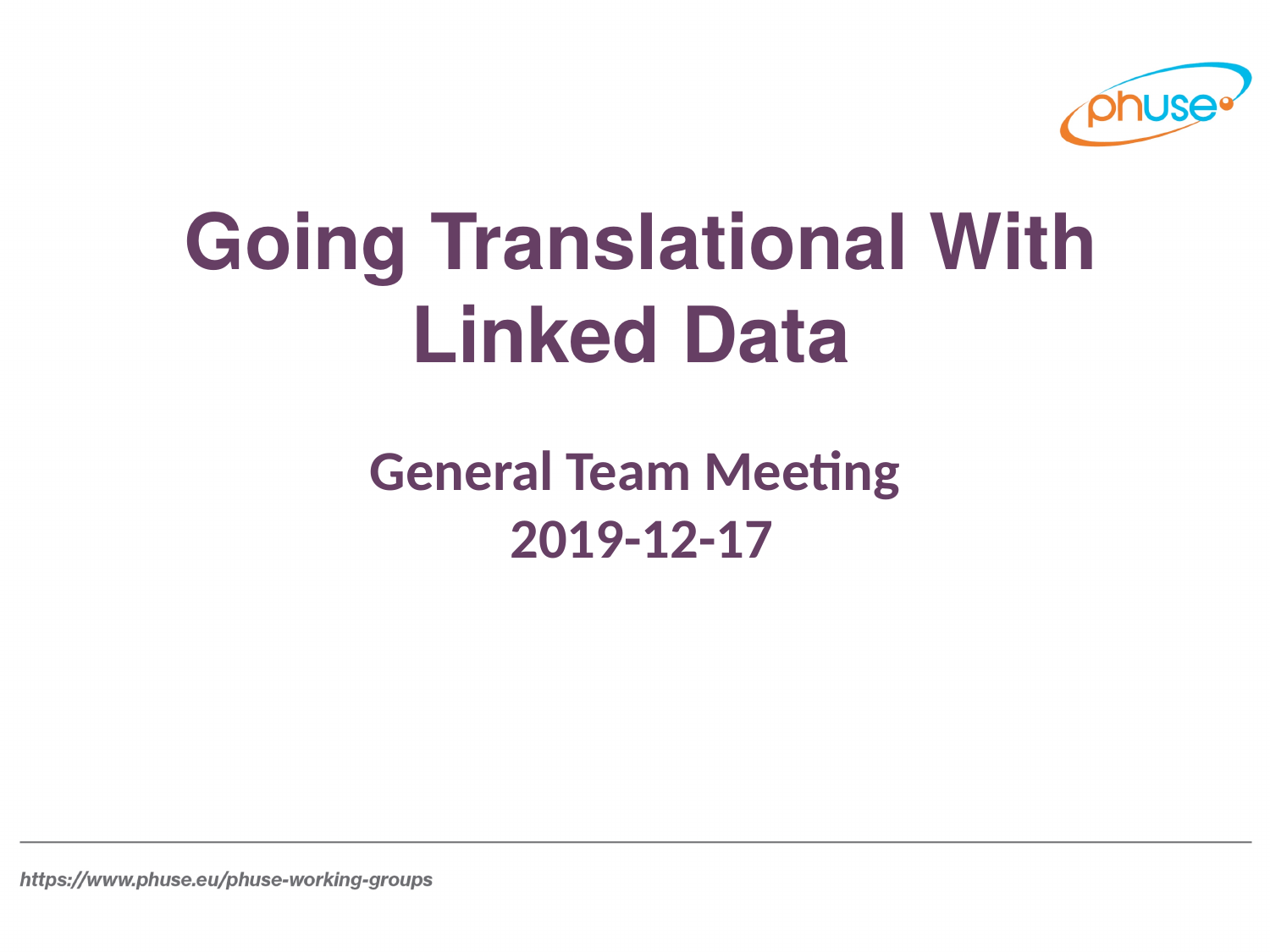

Going Translational With Linked Data
General Team Meeting
2019-12-17